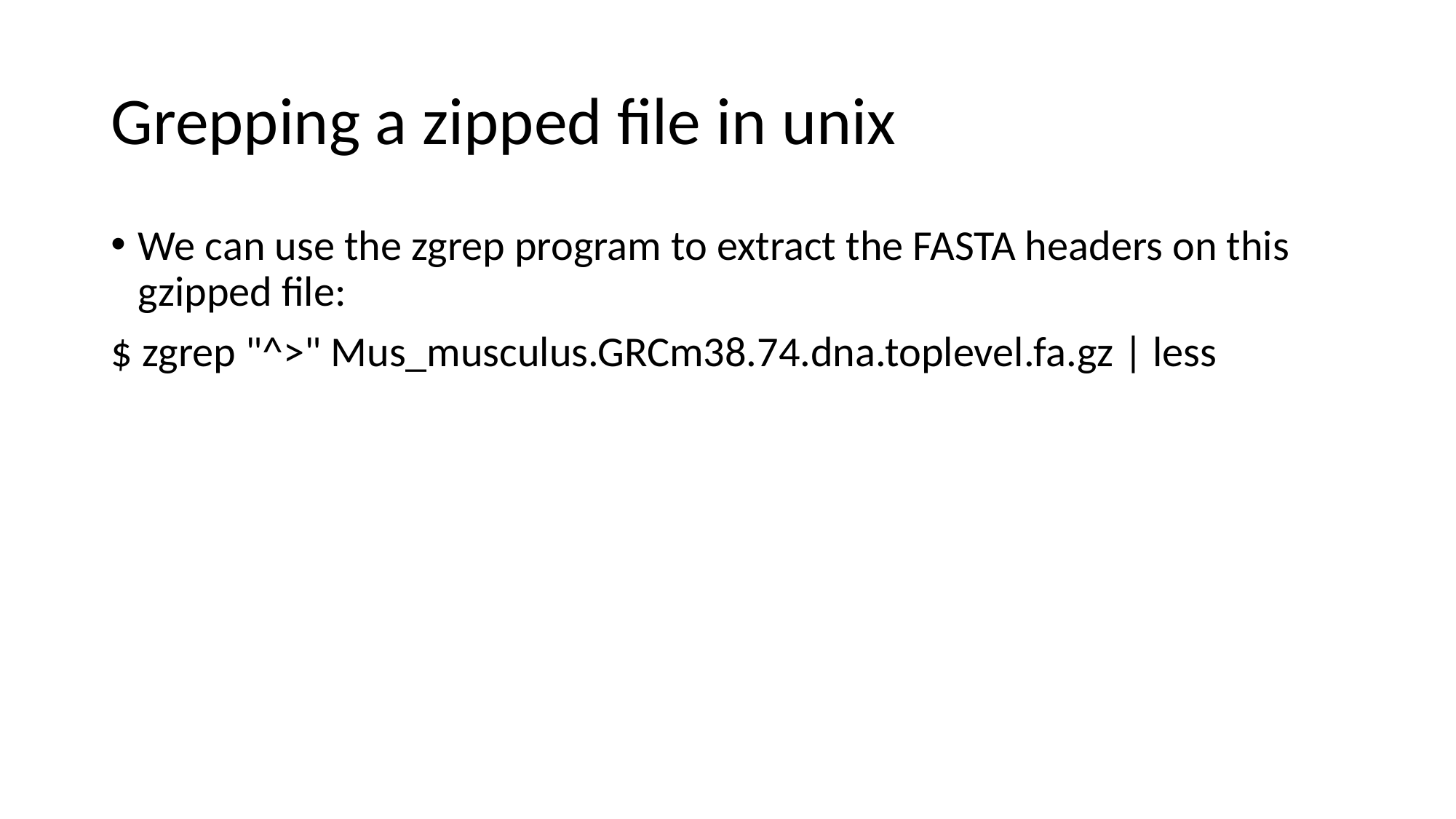

# Grepping a zipped file in unix
We can use the zgrep program to extract the FASTA headers on this gzipped file:
$ zgrep "^>" Mus_musculus.GRCm38.74.dna.toplevel.fa.gz | less